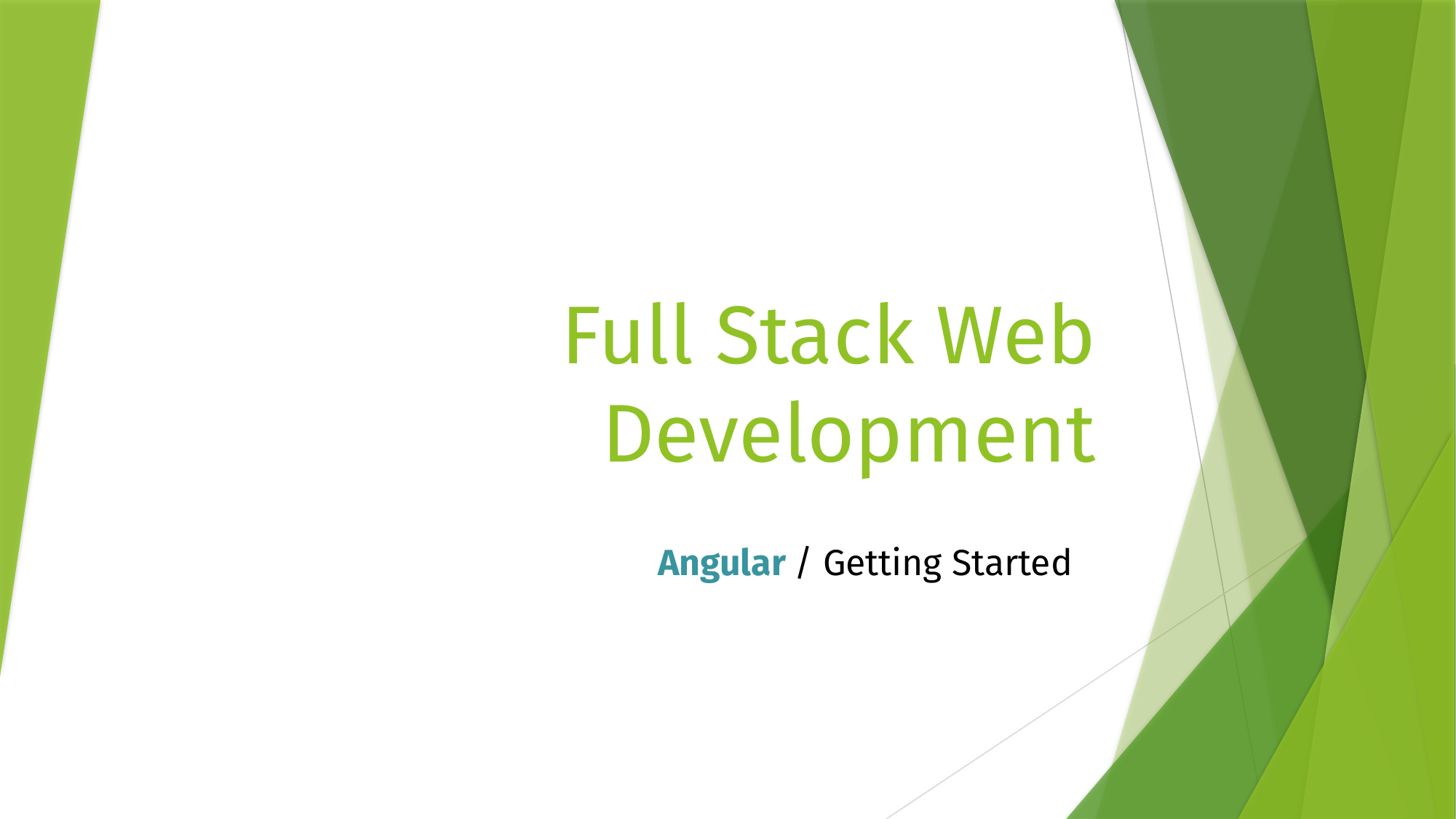

# Full Stack Web Development
           Angular / Getting Started